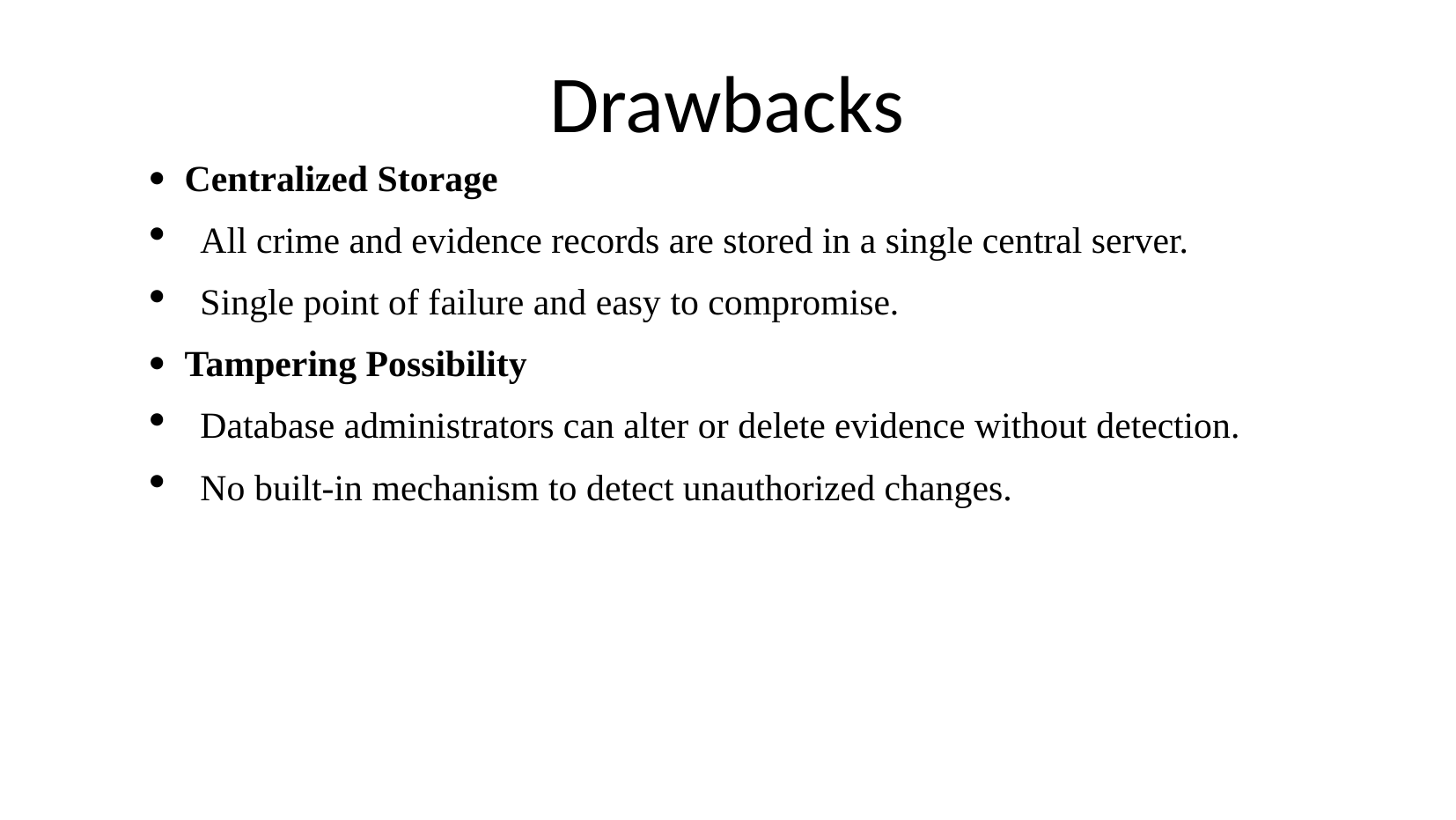

Drawbacks
•  Centralized Storage
All crime and evidence records are stored in a single central server.
Single point of failure and easy to compromise.
•  Tampering Possibility
Database administrators can alter or delete evidence without detection.
No built-in mechanism to detect unauthorized changes.